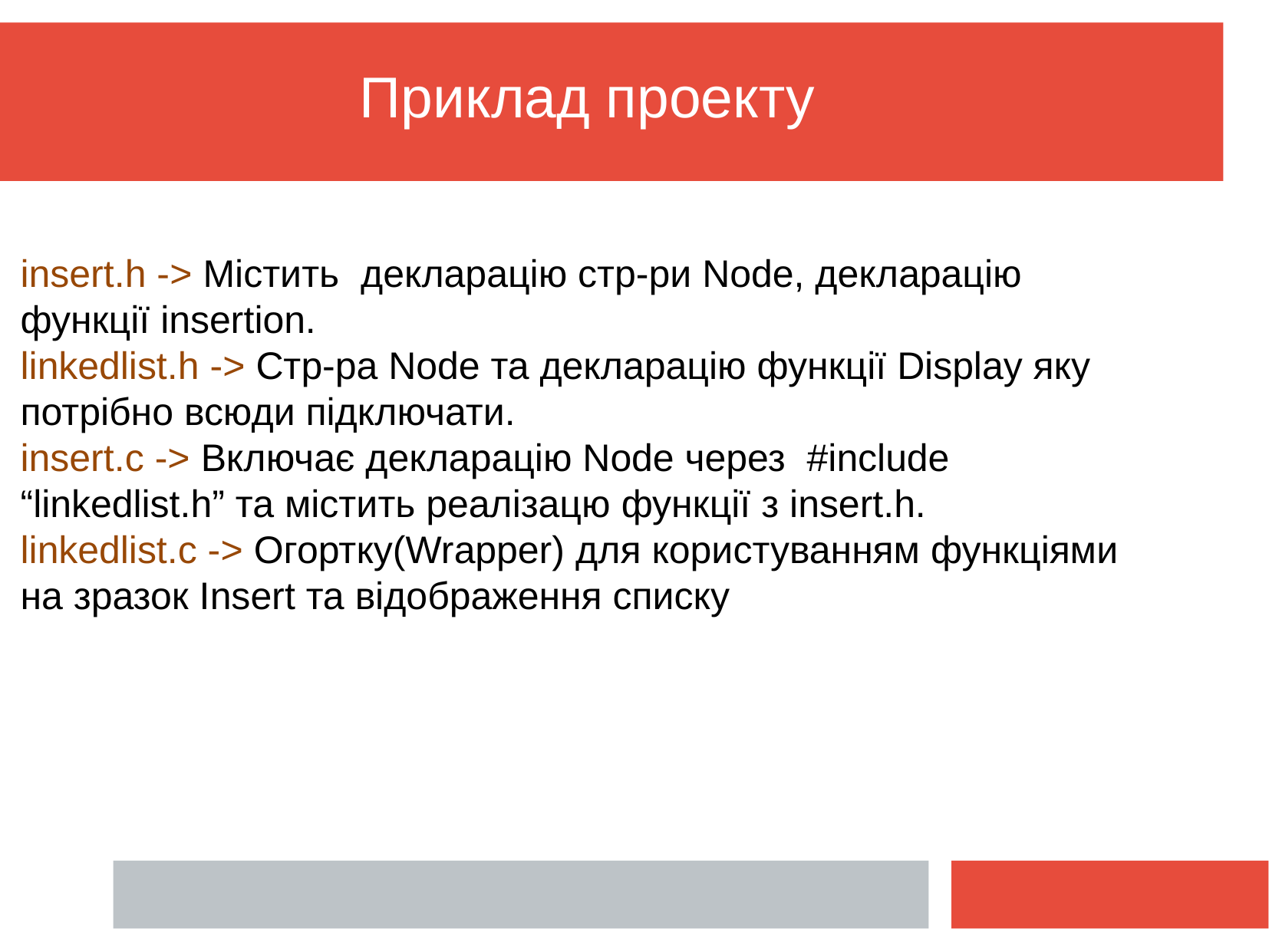

Приклад проекту
insert.h -> Містить  декларацію стр-ри Node, декларацію функції insertion.
linkedlist.h -> Стр-ра Node та декларацію функції Display яку потрібно всюди підключати.
insert.c -> Включає декларацію Node через  #include “linkedlist.h” та містить реалізацю функції з insert.h.
linkedlist.c -> Огортку(Wrapper) для користуванням функціями на зразок Insert та відображення списку